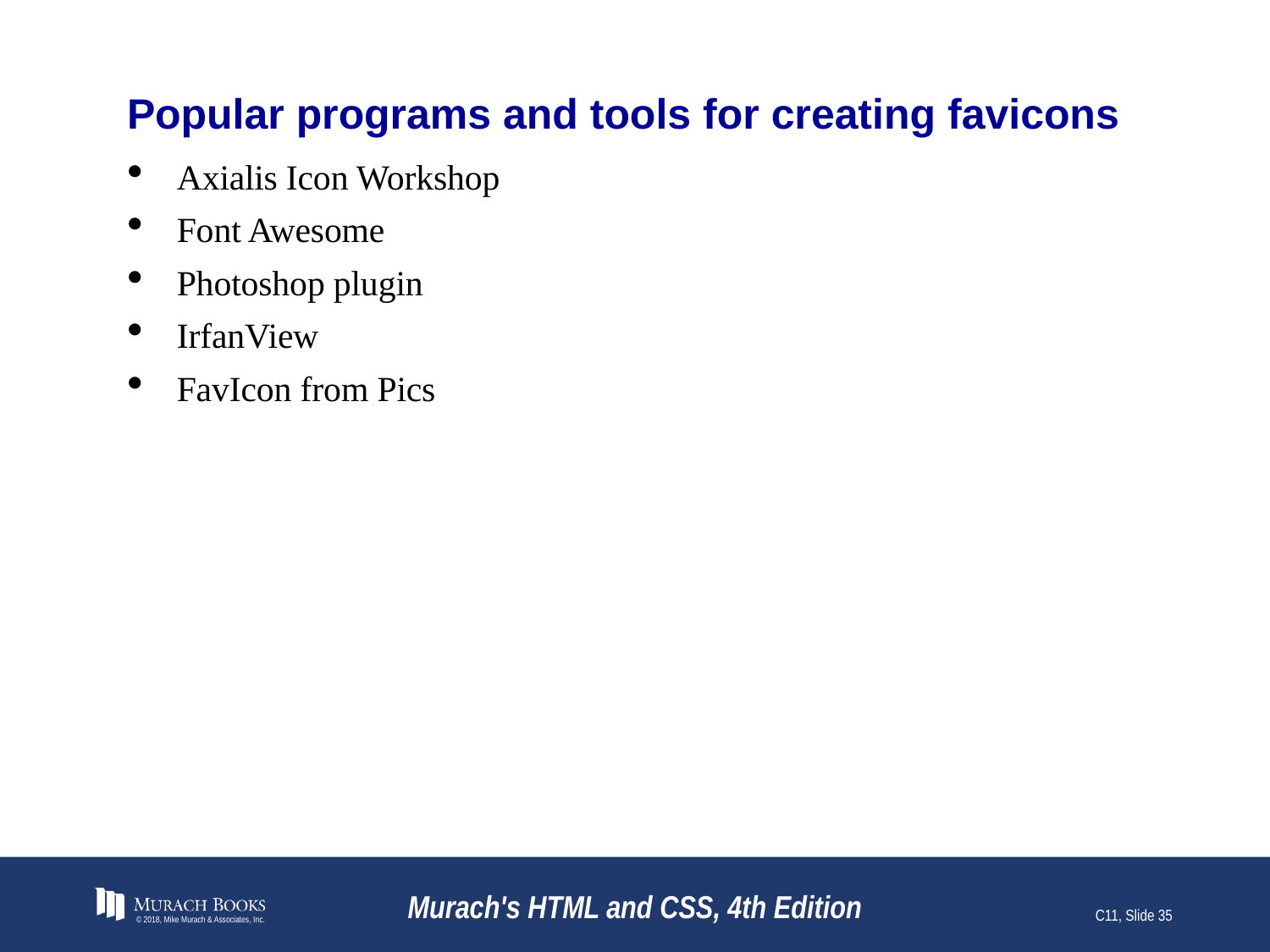

# Popular programs and tools for creating favicons
Axialis Icon Workshop
Font Awesome
Photoshop plugin
IrfanView
FavIcon from Pics

© 2018, Mike Murach & Associates, Inc.
Murach's HTML and CSS, 4th Edition

C11, Slide 35